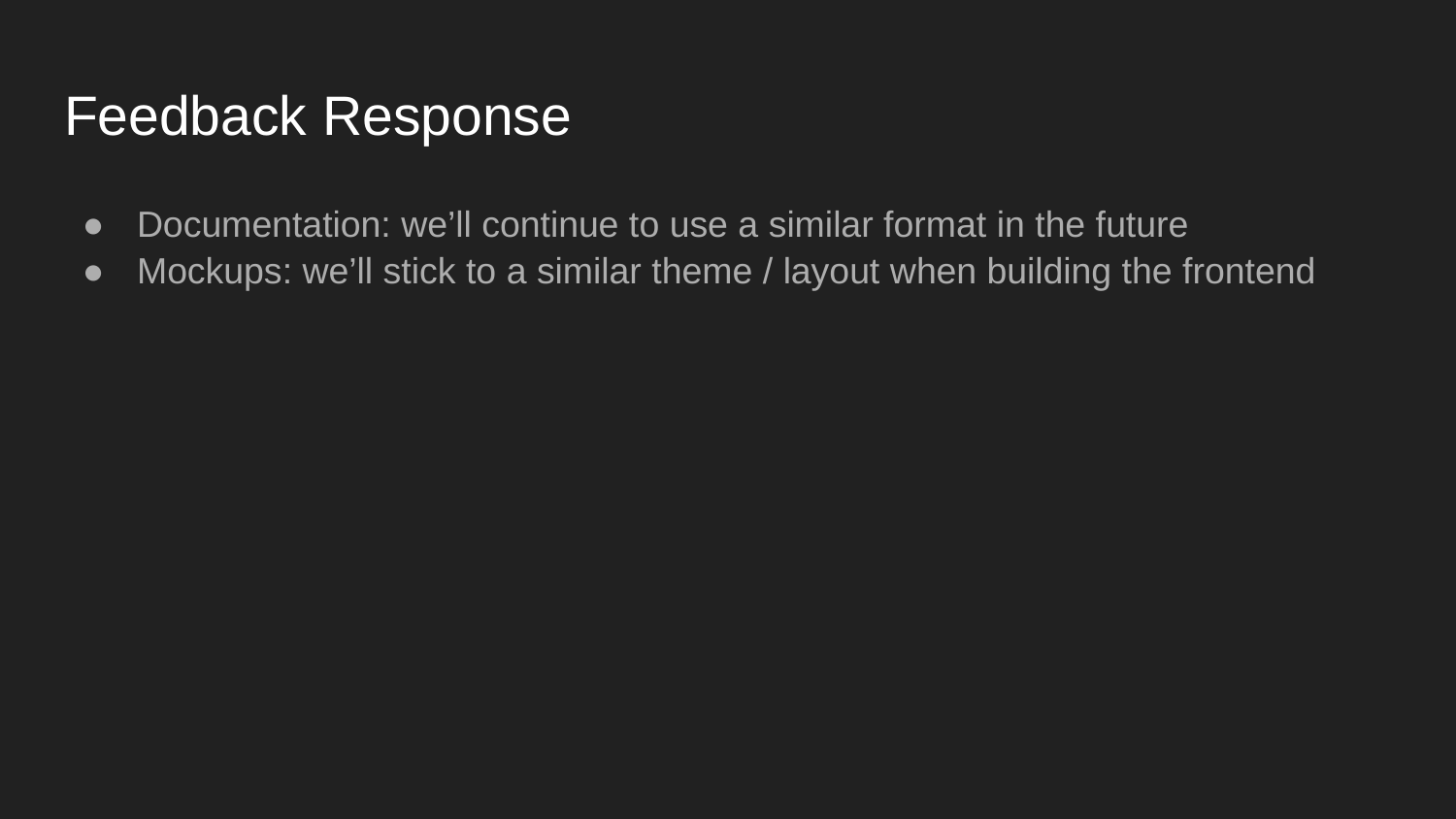

# Feedback Response
Documentation: we’ll continue to use a similar format in the future
Mockups: we’ll stick to a similar theme / layout when building the frontend